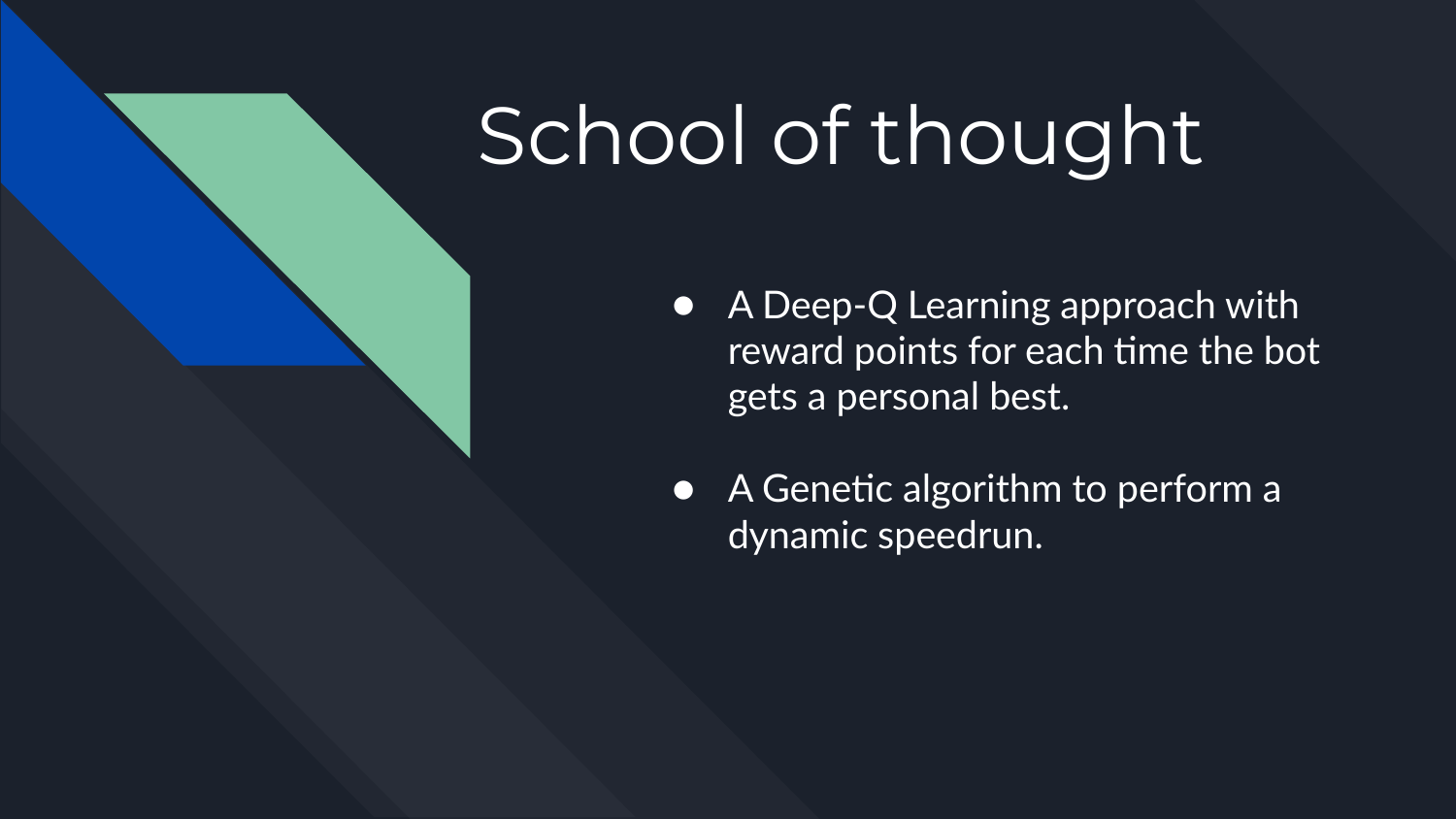

# School of thought
A Deep-Q Learning approach with reward points for each time the bot gets a personal best.
A Genetic algorithm to perform a dynamic speedrun.